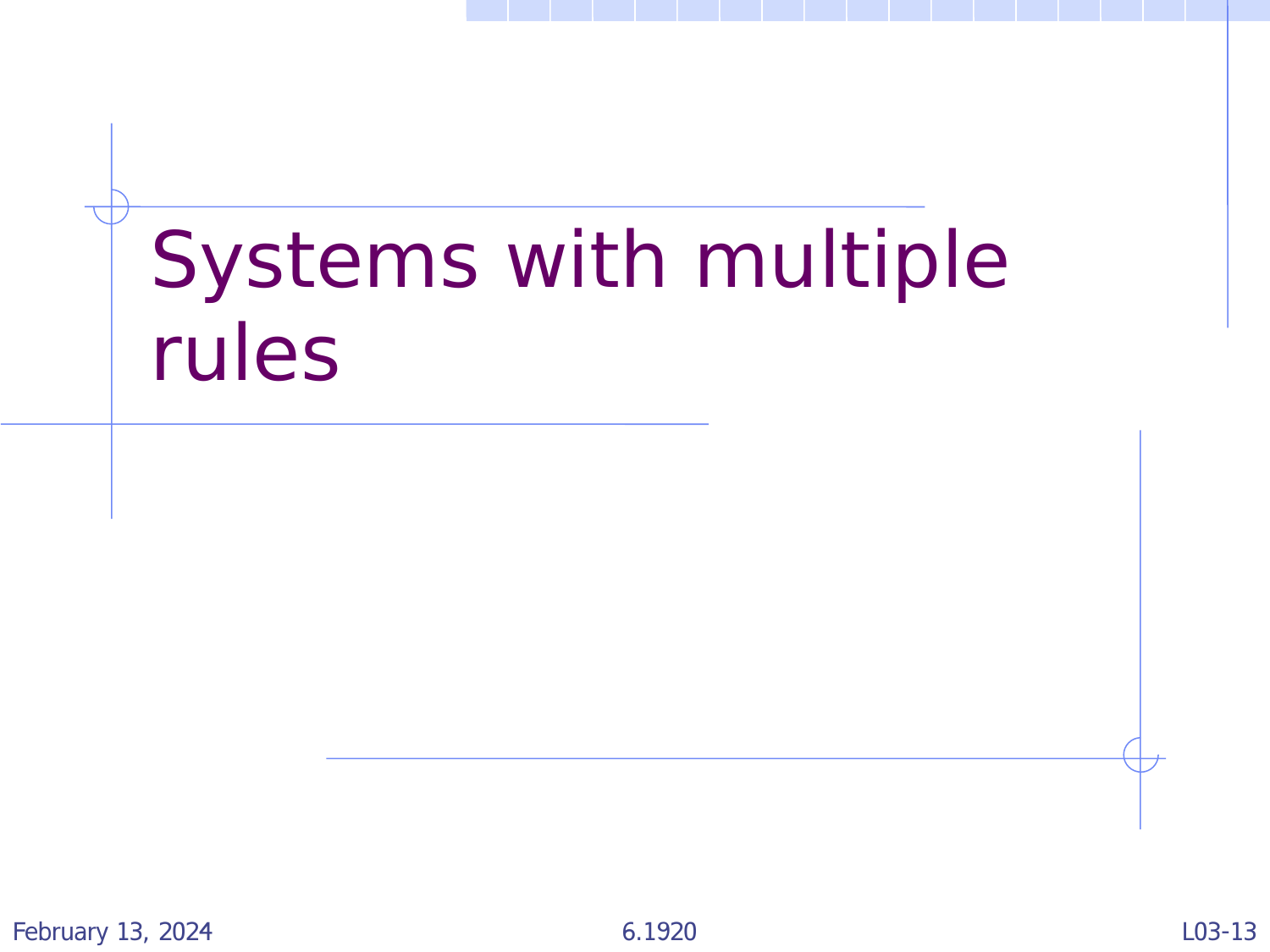

# Systems with multiple rules

February 13, 2024
6.1920
L03-13